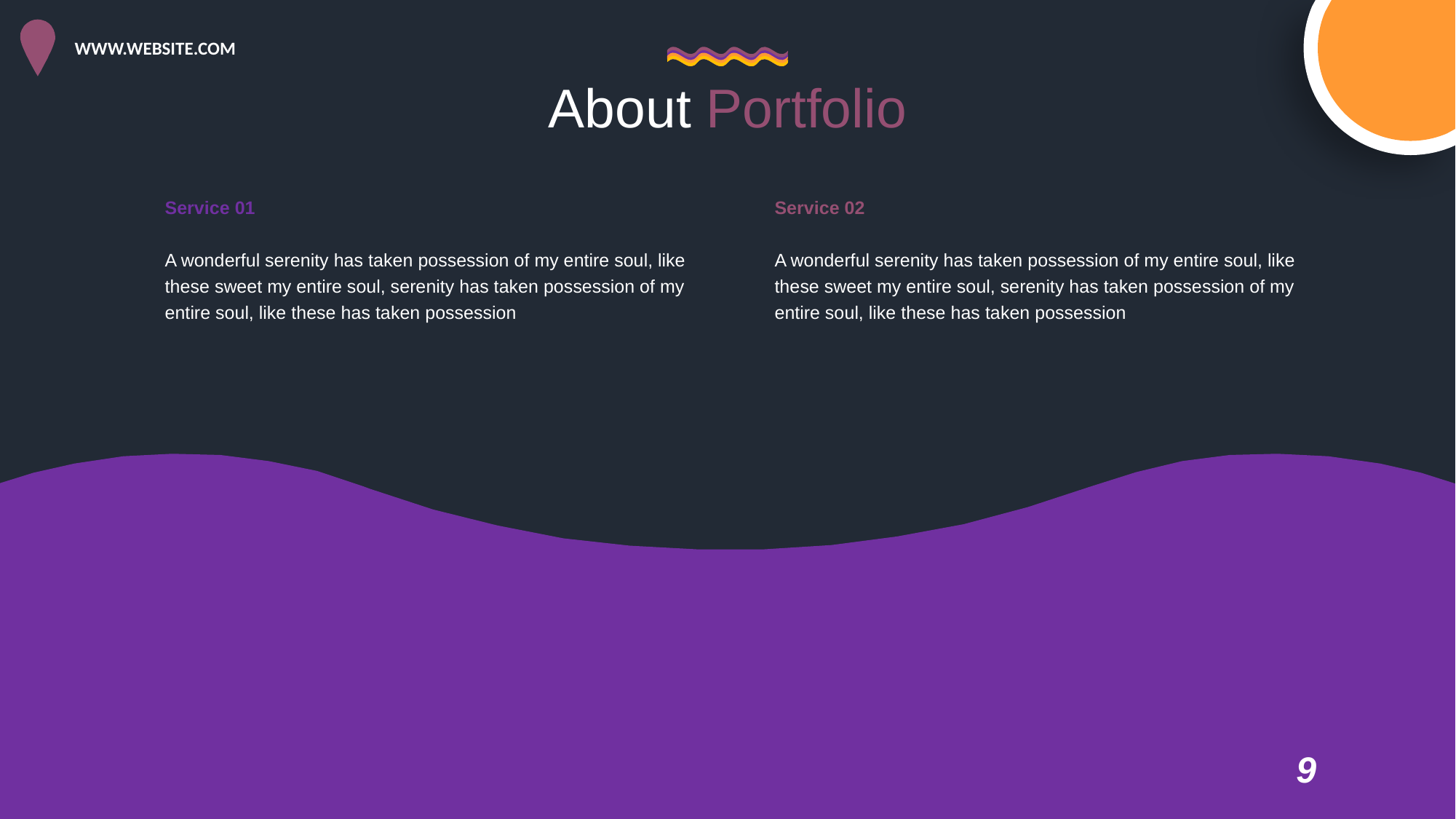

WWW.WEBSITE.COM

About Portfolio
Service 02

A wonderful serenity has taken possession of my entire soul, like these sweet my entire soul, serenity has taken possession of my entire soul, like these has taken possession
Service 01

A wonderful serenity has taken possession of my entire soul, like these sweet my entire soul, serenity has taken possession of my entire soul, like these has taken possession

9